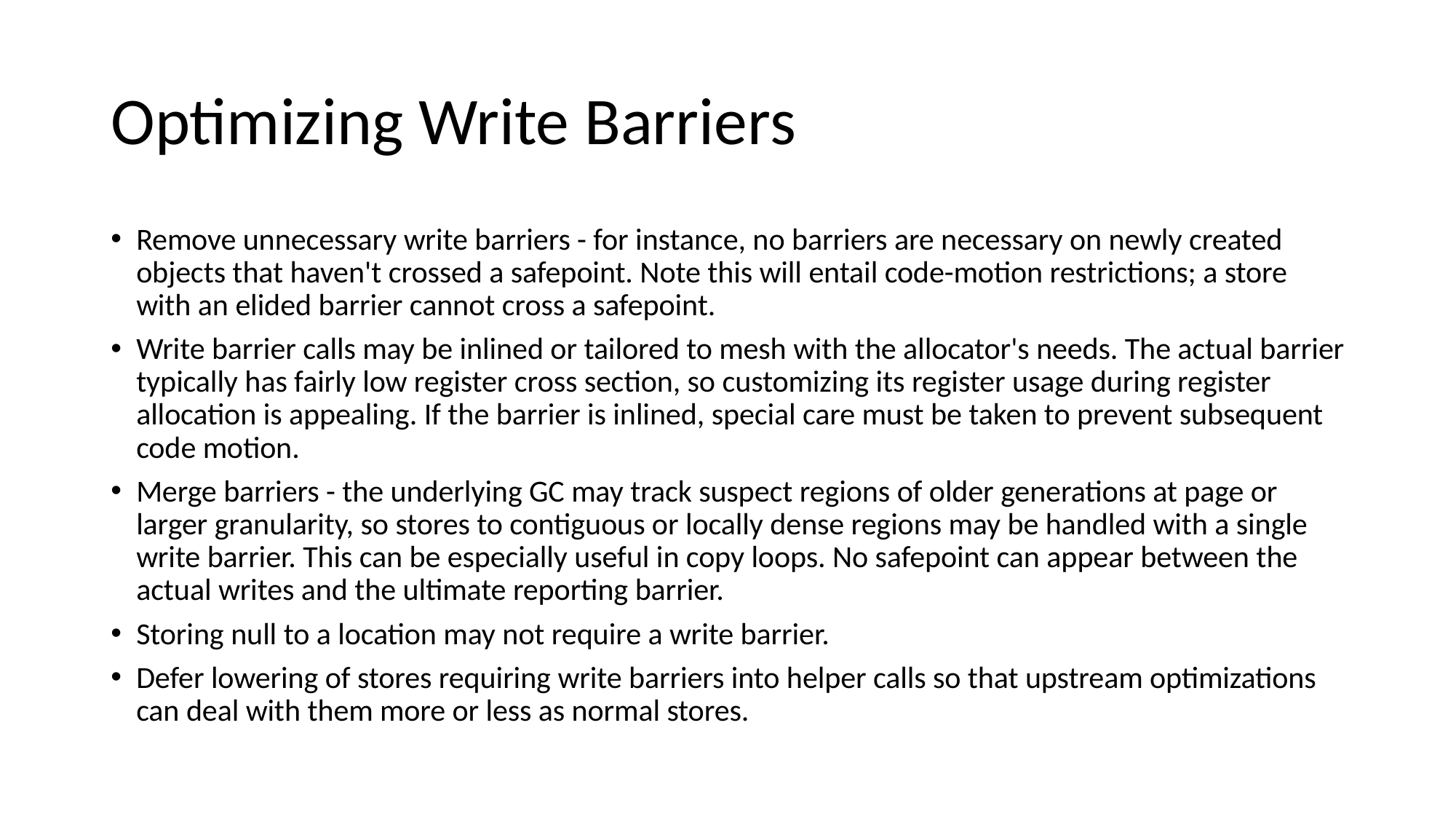

# Optimizing Write Barriers
Remove unnecessary write barriers - for instance, no barriers are necessary on newly created objects that haven't crossed a safepoint. Note this will entail code-motion restrictions; a store with an elided barrier cannot cross a safepoint.
Write barrier calls may be inlined or tailored to mesh with the allocator's needs. The actual barrier typically has fairly low register cross section, so customizing its register usage during register allocation is appealing. If the barrier is inlined, special care must be taken to prevent subsequent code motion.
Merge barriers - the underlying GC may track suspect regions of older generations at page or larger granularity, so stores to contiguous or locally dense regions may be handled with a single write barrier. This can be especially useful in copy loops. No safepoint can appear between the actual writes and the ultimate reporting barrier.
Storing null to a location may not require a write barrier.
Defer lowering of stores requiring write barriers into helper calls so that upstream optimizations can deal with them more or less as normal stores.